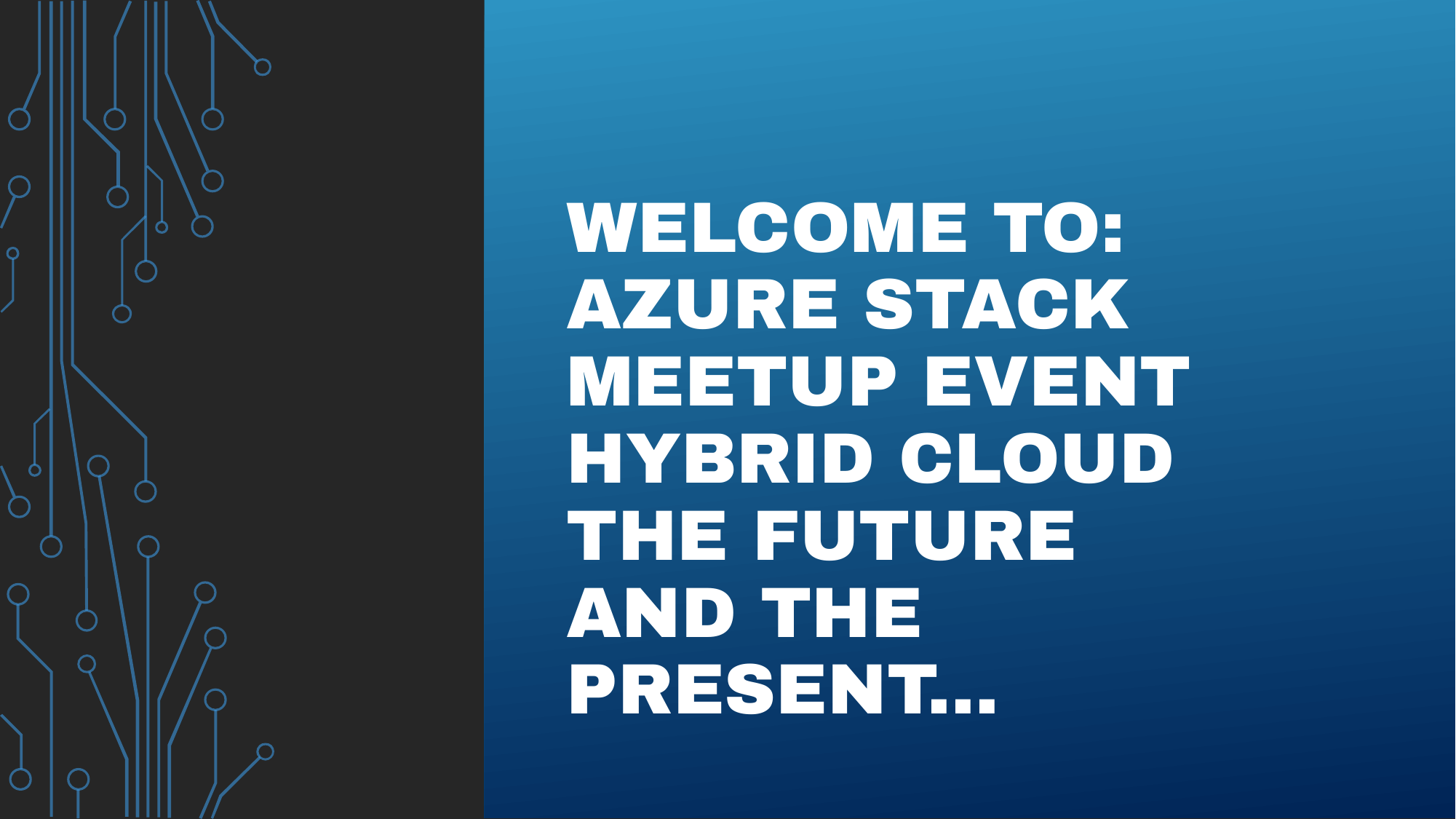

# Welcome to: Azure Stack Meetup Event Hybrid Cloud The Future and the present...